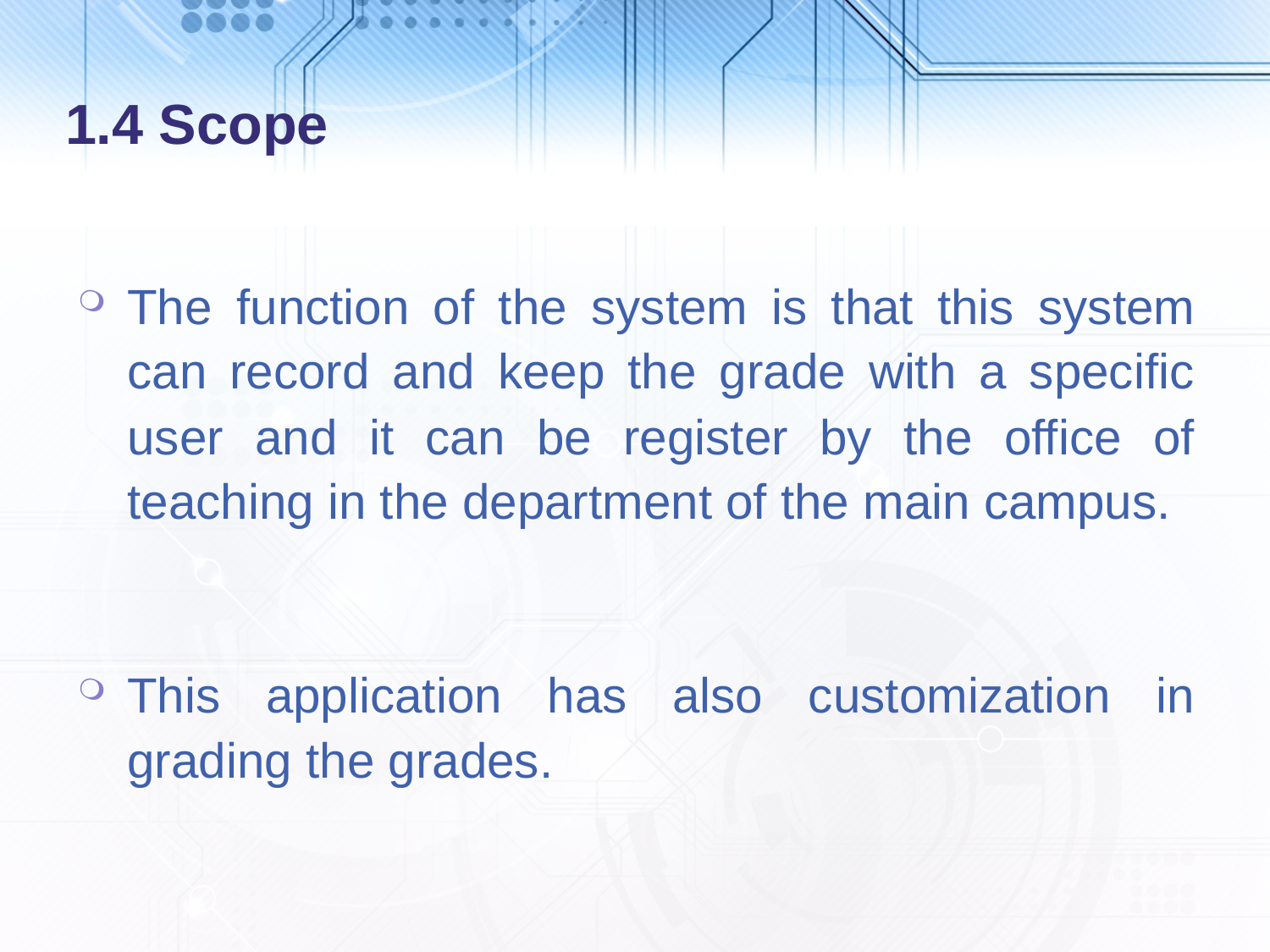

# 1.4 Scope

The function of the system is that this system can record and keep the grade with a specific user and it can be register by the office of teaching in the department of the main campus.

This application has also customization in grading the grades.